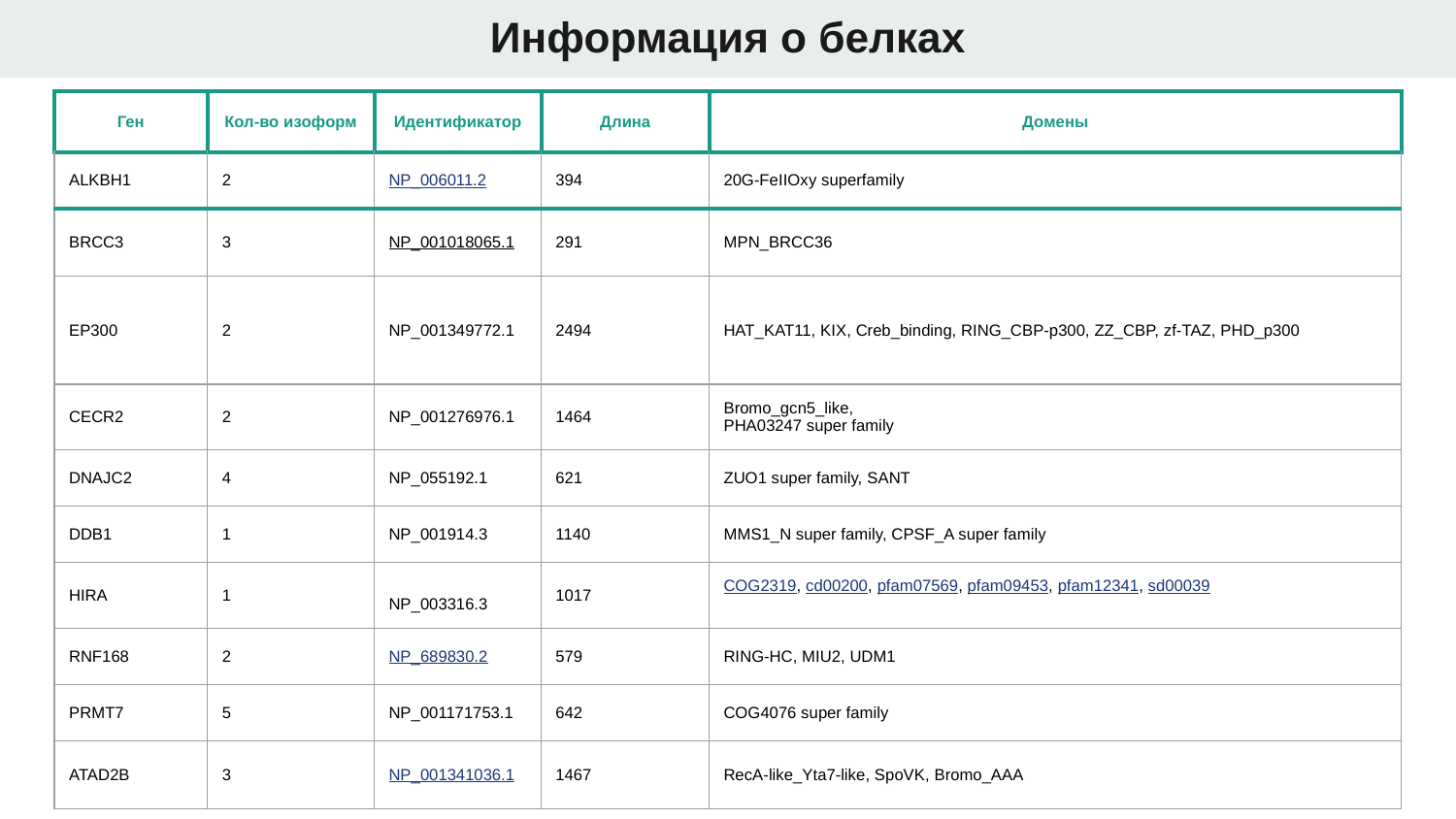

# Информация о белках
| Ген | Кол-во изоформ | Идентификатор | Длина | Домены |
| --- | --- | --- | --- | --- |
| ALKBH1 | 2 | NP\_006011.2 | 394 | 20G-FeIIOxy superfamily |
| BRCC3 | 3 | NP\_001018065.1 | 291 | MPN\_BRCC36 |
| EP300 | 2 | NP\_001349772.1 | 2494 | HAT\_KAT11, KIX, Creb\_binding, RING\_CBP-p300, ZZ\_CBP, zf-TAZ, PHD\_p300 |
| CECR2 | 2 | NP\_001276976.1 | 1464 | Bromo\_gcn5\_like, PHA03247 super family |
| DNAJC2 | 4 | NP\_055192.1 | 621 | ZUO1 super family, SANT |
| DDB1 | 1 | NP\_001914.3 | 1140 | MMS1\_N super family, CPSF\_A super family |
| HIRA | 1 | NP\_003316.3 | 1017 | COG2319, cd00200, pfam07569, pfam09453, pfam12341, sd00039 |
| RNF168 | 2 | NP\_689830.2 | 579 | RING-HC, MIU2, UDM1 |
| PRMT7 | 5 | NP\_001171753.1 | 642 | COG4076 super family |
| ATAD2B | 3 | NP\_001341036.1 | 1467 | RecA-like\_Yta7-like, SpoVK, Bromo\_AAA |